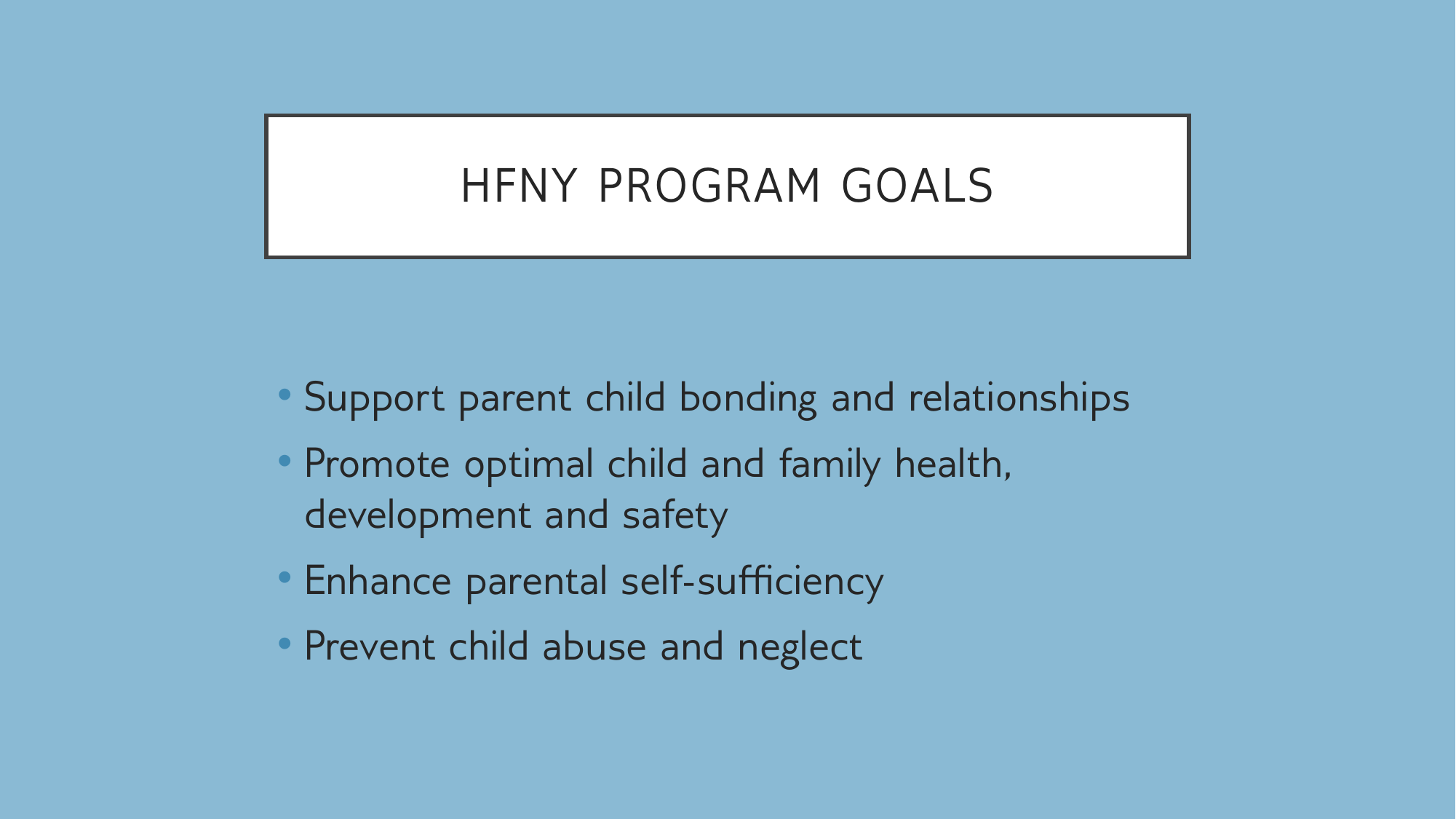

# HFNY Program goals

Support parent child bonding and relationships
Promote optimal child and family health, development and safety
Enhance parental self-sufficiency
Prevent child abuse and neglect